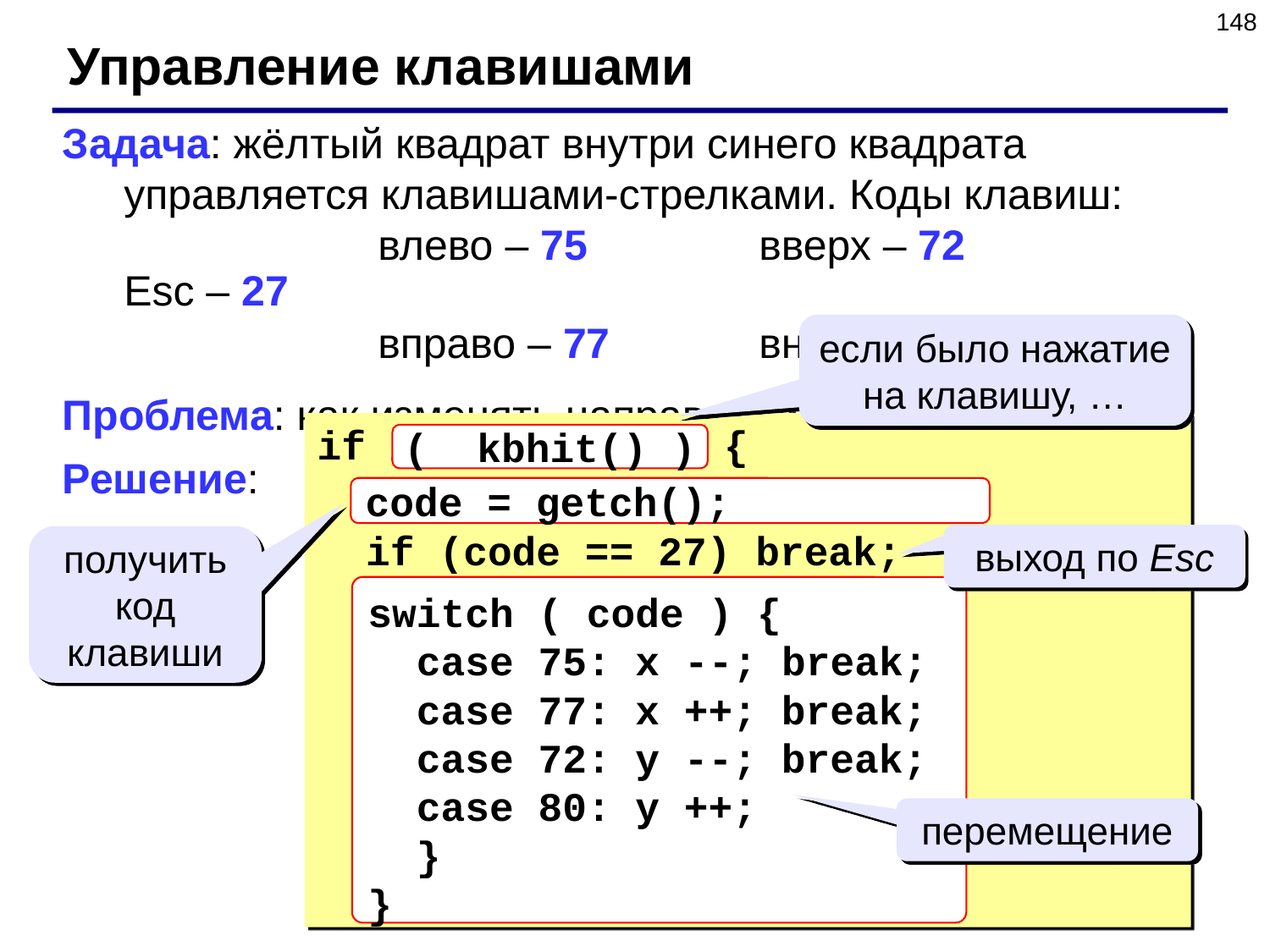

148
Управление клавишами
Задача: жёлтый квадрат внутри синего квадрата управляется клавишами-стрелками. Коды клавиш:
			влево – 75		вверх – 72		Esc – 27
			вправо – 77		вниз – 80
Проблема: как изменять направление движения?
Решение:

если было нажатие на клавишу, …
if нажата клавиша {
  получить код клавиши - code
  if (code == 27) break;
  if (code == 75) x --;
  if (code == 77) x ++;
  if (code == 72) y --;
  if (code == 80) y ++;
  }
(  kbhit() )
code = getch();
выход по Esc
получить код клавиши
switch ( code ) {
  case 75: x --; break;
  case 77: x ++; break;
  case 72: y --; break;
  case 80: y ++;
  }
}
перемещение